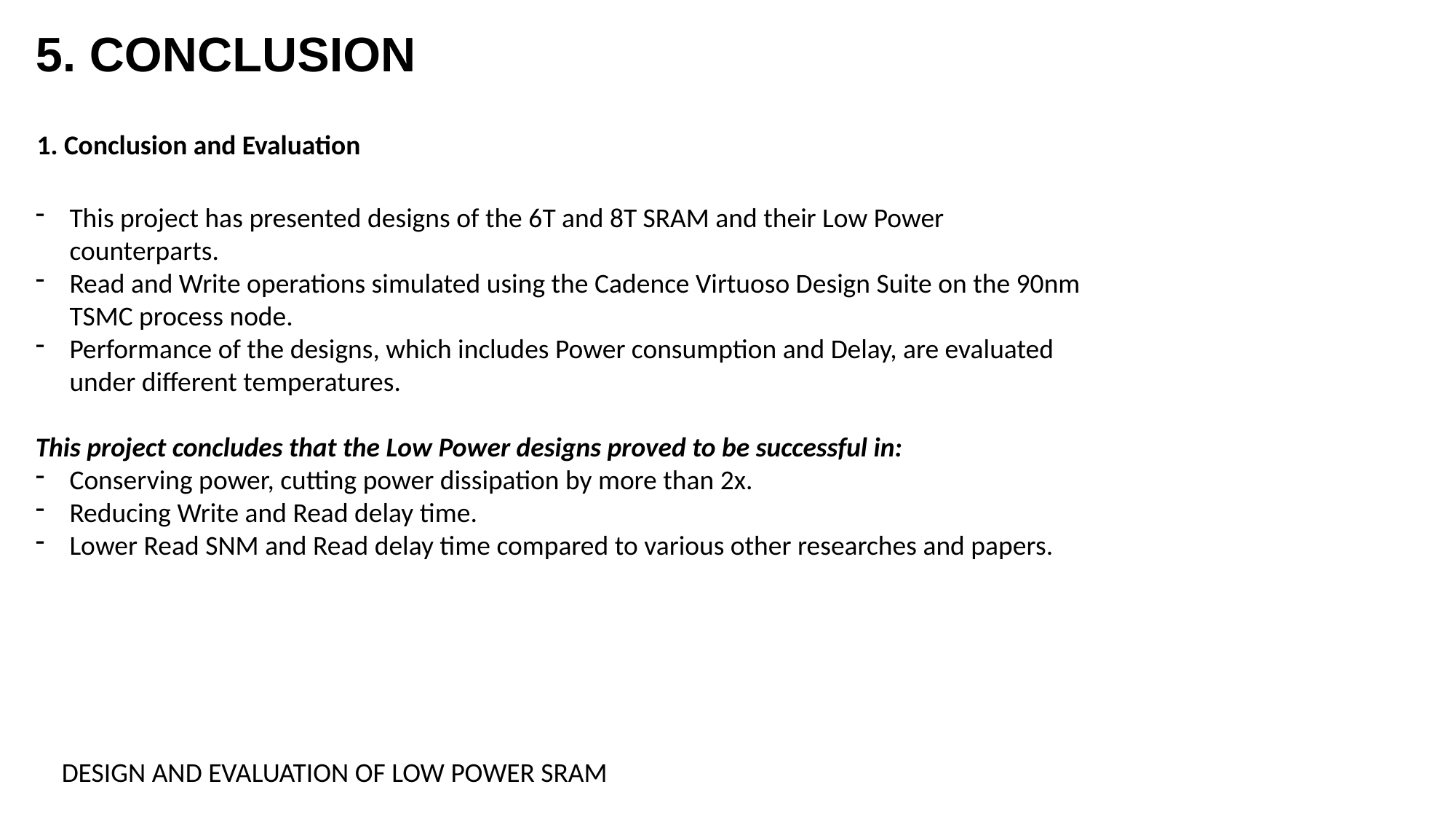

# 5. CONCLUSION
1. Conclusion and Evaluation
This project has presented designs of the 6T and 8T SRAM and their Low Power counterparts.
Read and Write operations simulated using the Cadence Virtuoso Design Suite on the 90nm TSMC process node.
Performance of the designs, which includes Power consumption and Delay, are evaluated under different temperatures.

This project concludes that the Low Power designs proved to be successful in:
Conserving power, cutting power dissipation by more than 2x.
Reducing Write and Read delay time.
Lower Read SNM and Read delay time compared to various other researches and papers.

DESIGN AND EVALUATION OF LOW POWER SRAM